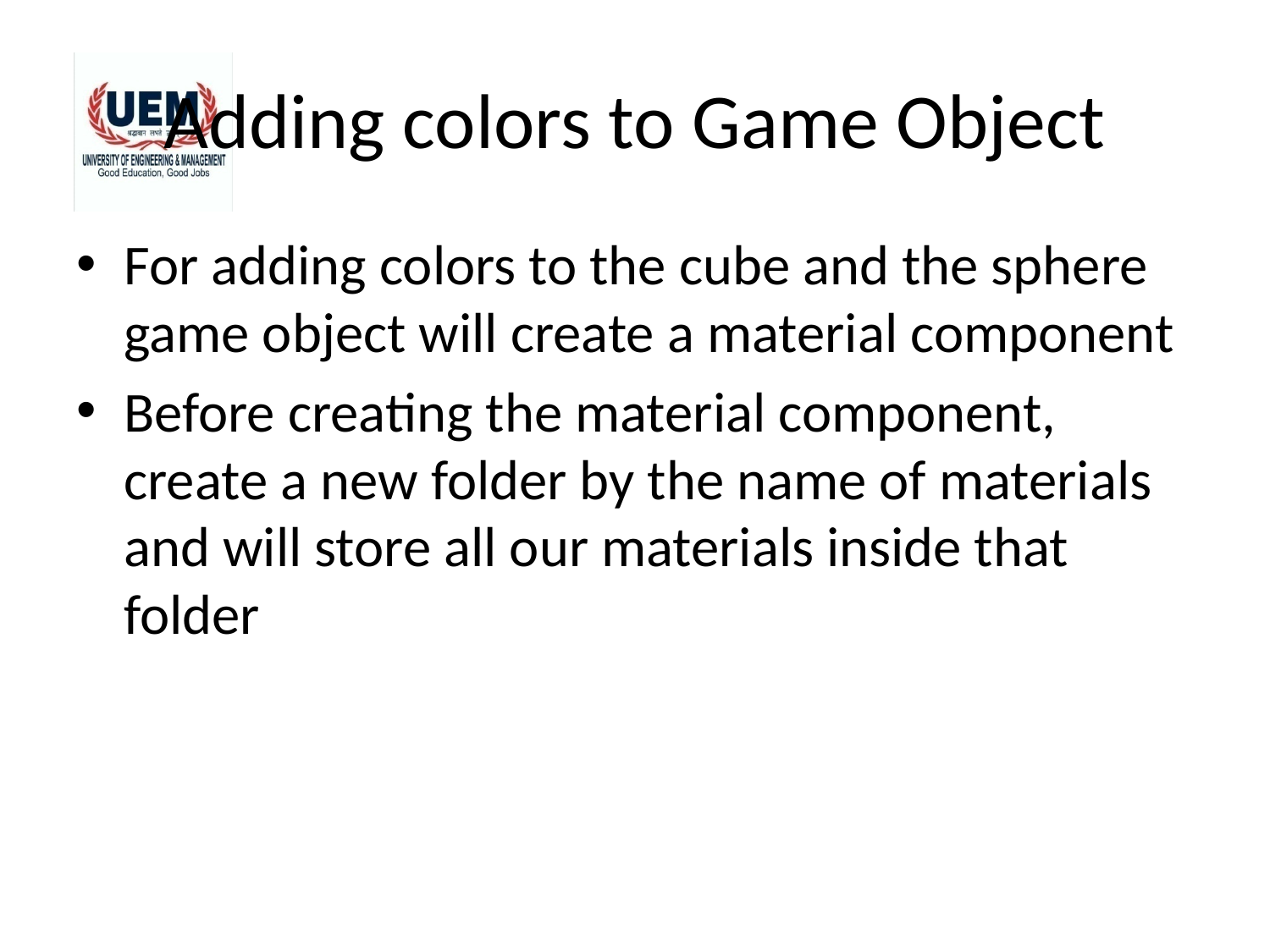

# Adding colors to Game Object
For adding colors to the cube and the sphere game object will create a material component
Before creating the material component, create a new folder by the name of materials and will store all our materials inside that folder